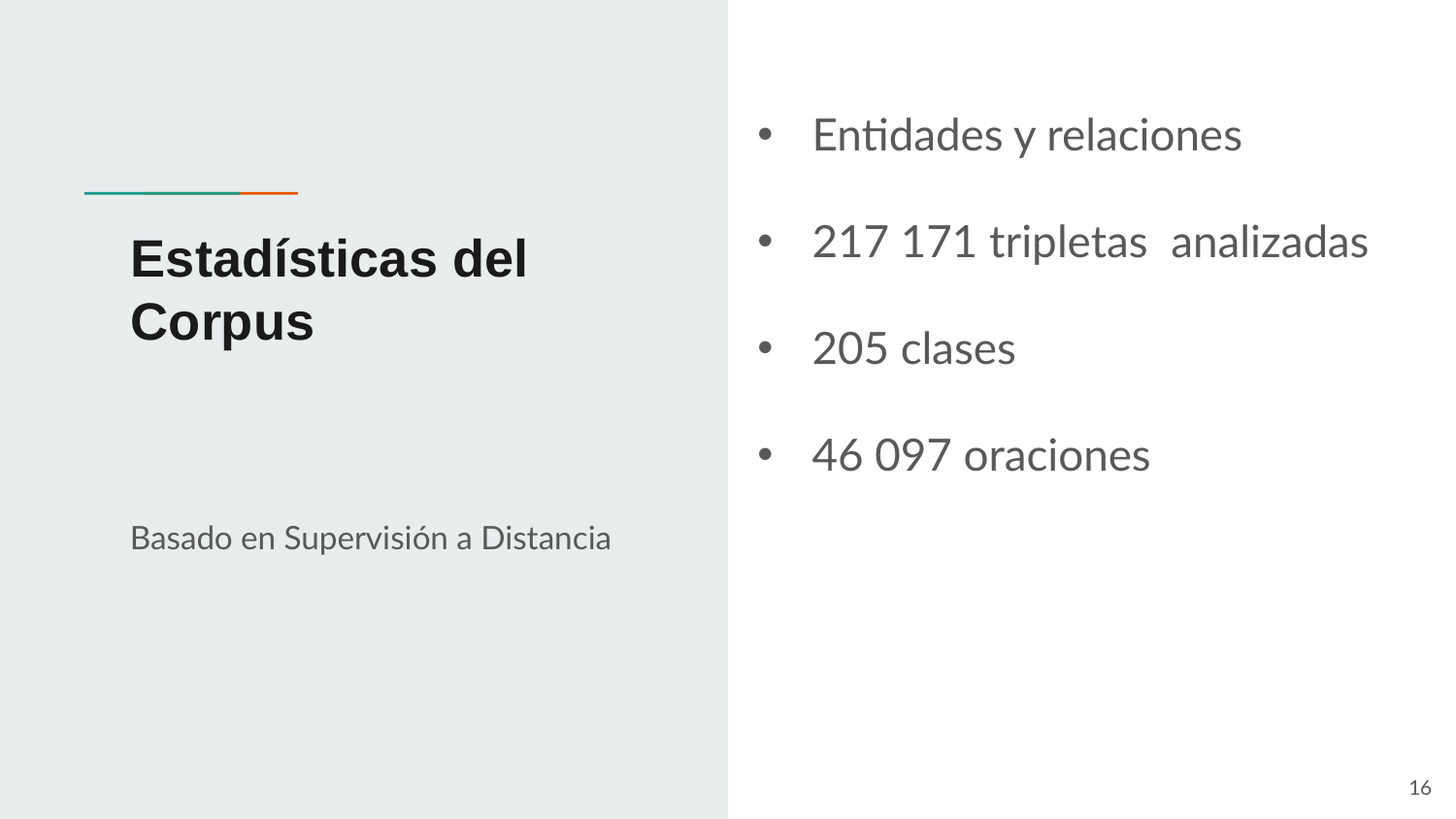

Entidades y relaciones

217 171 tripletas  analizadas

205 clases

46 097 oraciones

# Estadísticas del Corpus
Basado en Supervisión a Distancia
16